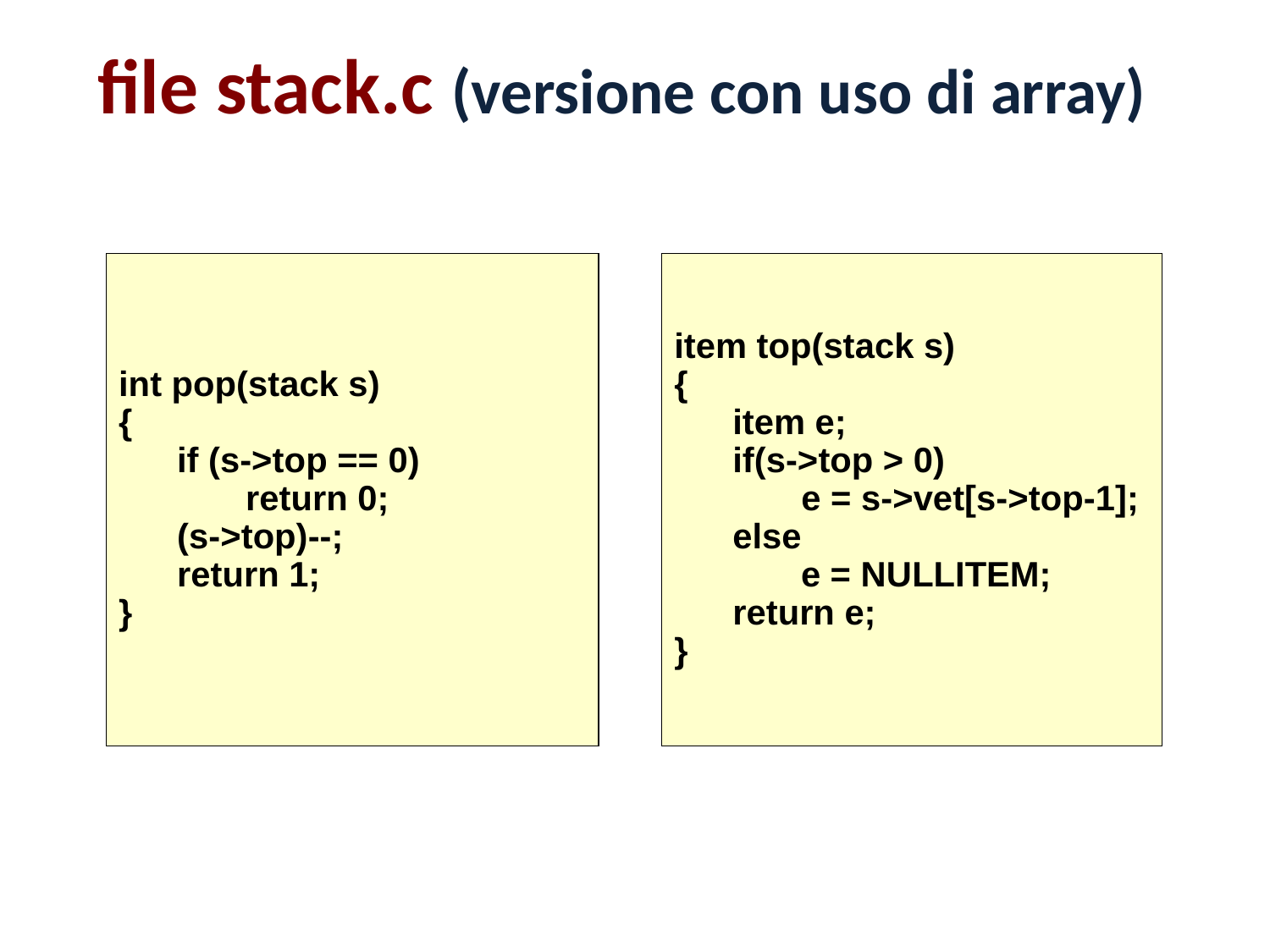

# file stack.c (versione con uso di array)
int pop(stack s)
{
      if (s->top == 0)
	return 0;
      (s->top)--;
      return 1;
}
item top(stack s)
{
      item e;
      if(s->top > 0)
	e = s->vet[s->top-1];
      else
             e = NULLITEM;
      return e;
}